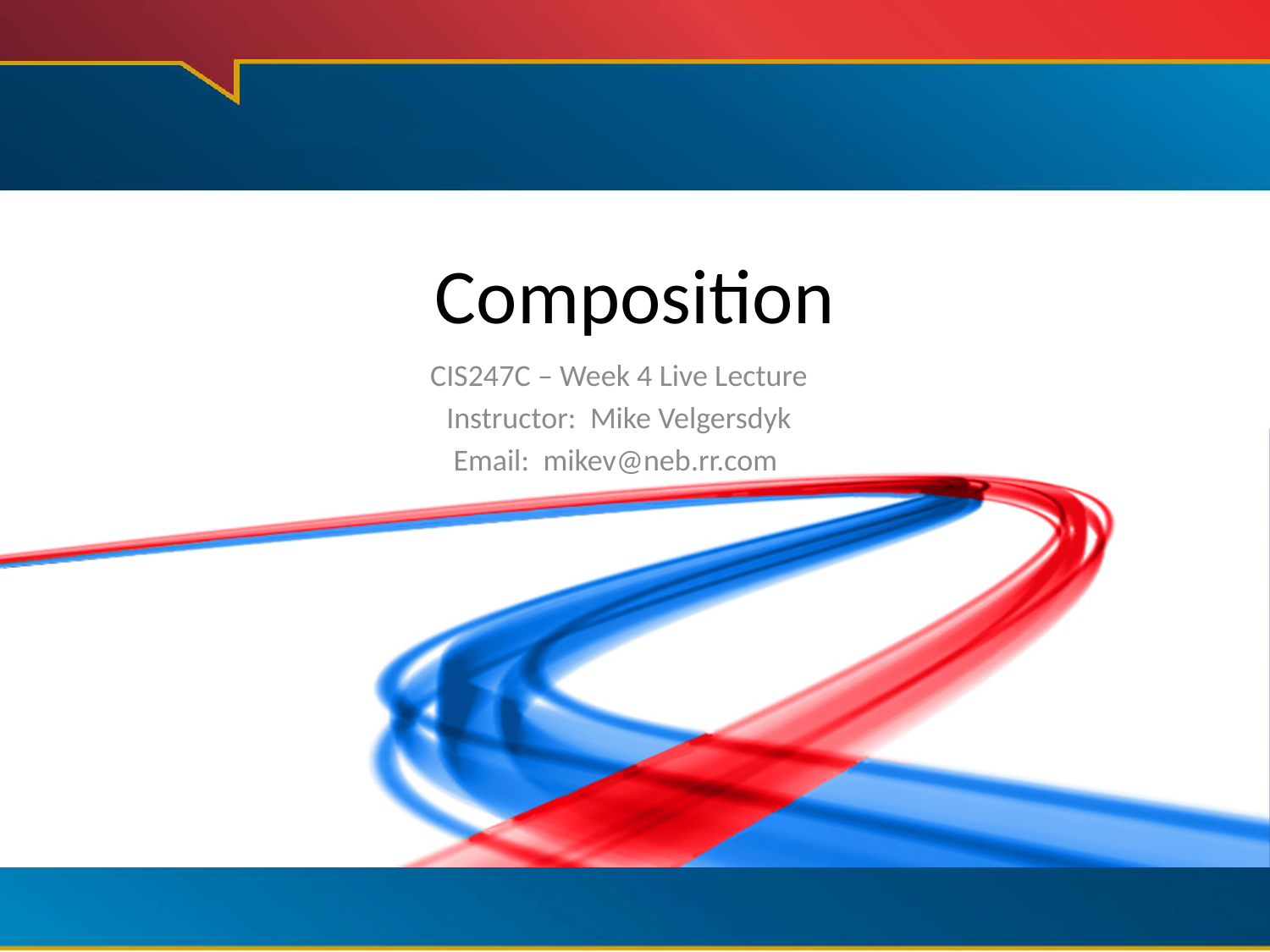

# Composition
CIS247C – Week 4 Live Lecture
Instructor:  Mike Velgersdyk
Email:  mikev@neb.rr.com